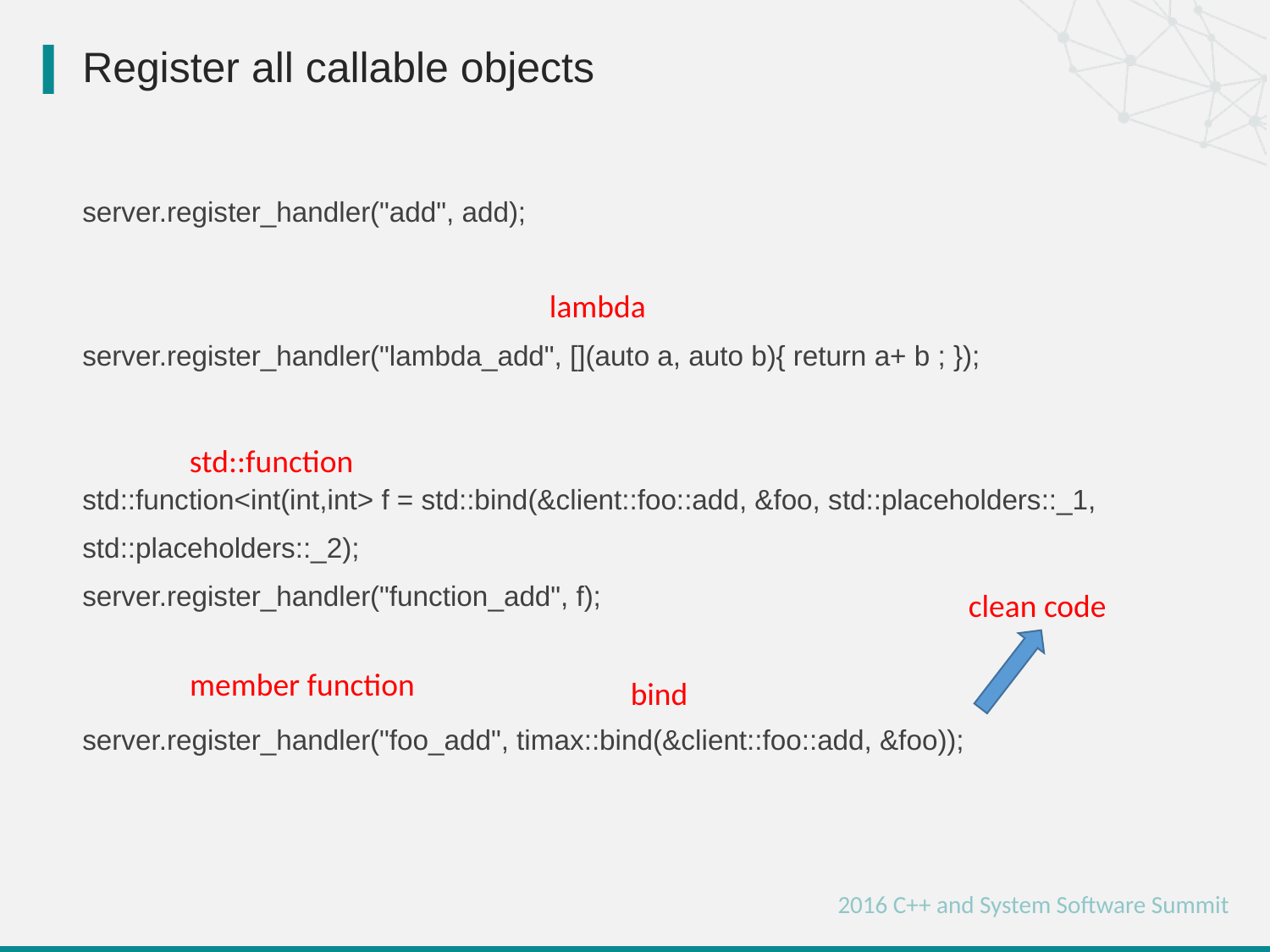

# Register all callable objects

server.register_handler("add", add);

server.register_handler("lambda_add", [](auto a, auto b){ return a+ b ; });

std::function<int(int,int> f = std::bind(&client::foo::add, &foo, std::placeholders::_1,
std::placeholders::_2);
server.register_handler("function_add", f);

server.register_handler("foo_add", timax::bind(&client::foo::add, &foo));

lambda
std::function
clean code

member function
bind